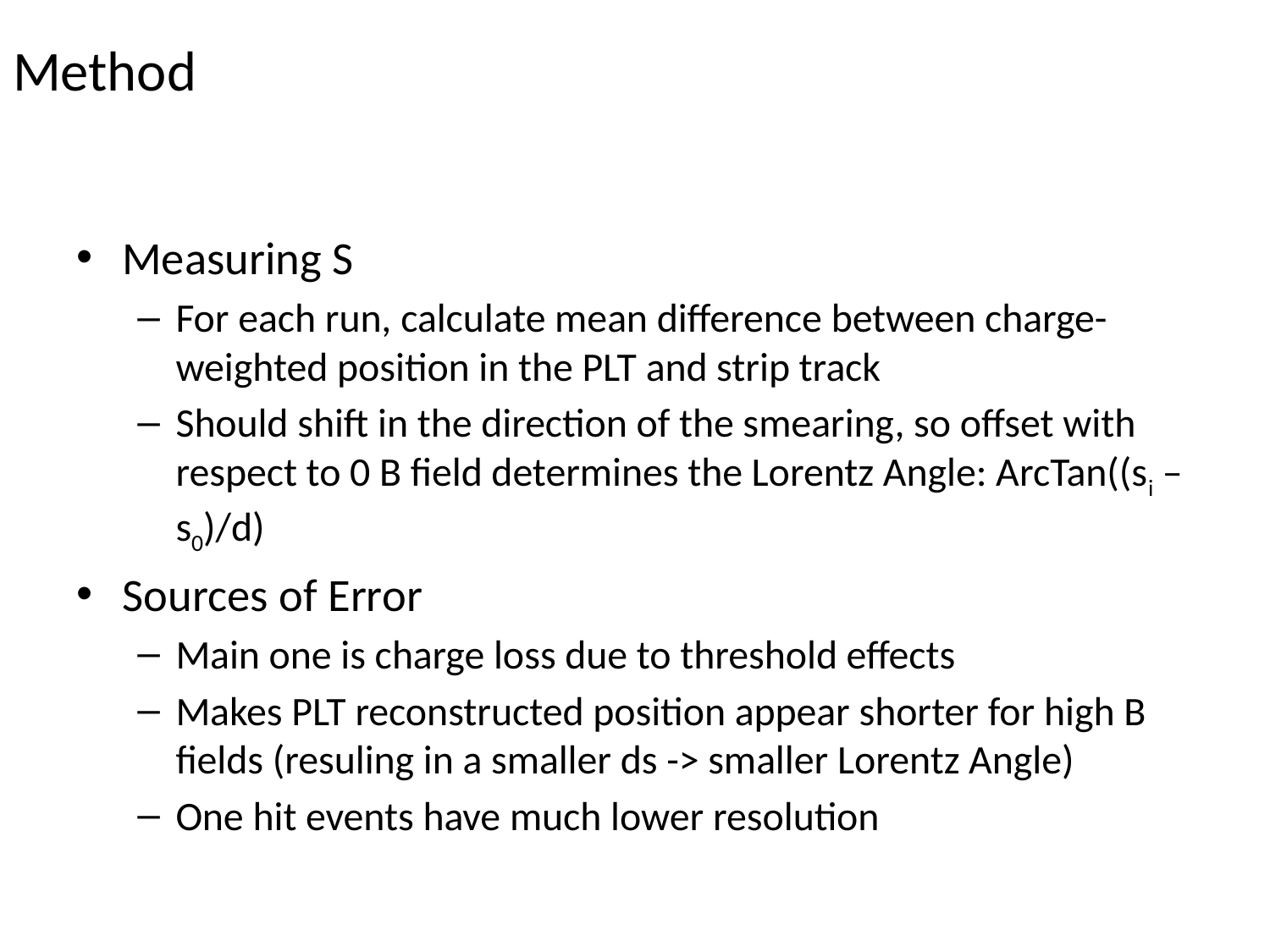

# Method
Measuring S
For each run, calculate mean difference between charge-weighted position in the PLT and strip track
Should shift in the direction of the smearing, so offset with respect to 0 B field determines the Lorentz Angle: ArcTan((si – s0)/d)
Sources of Error
Main one is charge loss due to threshold effects
Makes PLT reconstructed position appear shorter for high B fields (resuling in a smaller ds -> smaller Lorentz Angle)
One hit events have much lower resolution